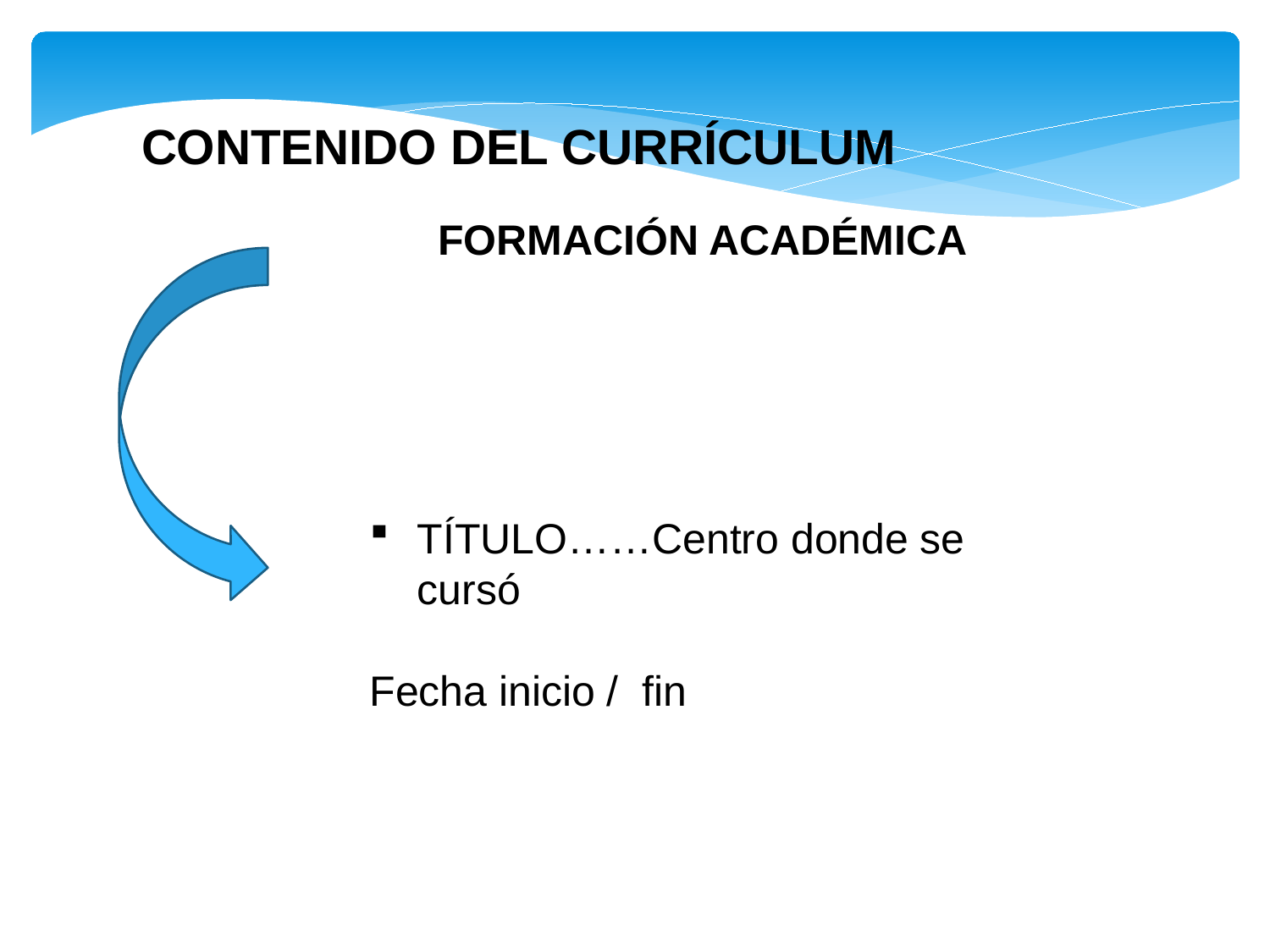

CONTENIDO DEL CURRÍCULUM

                         FORMACIÓN ACADÉMICA

TÍTULO……Centro donde se cursó

Fecha inicio /  fin